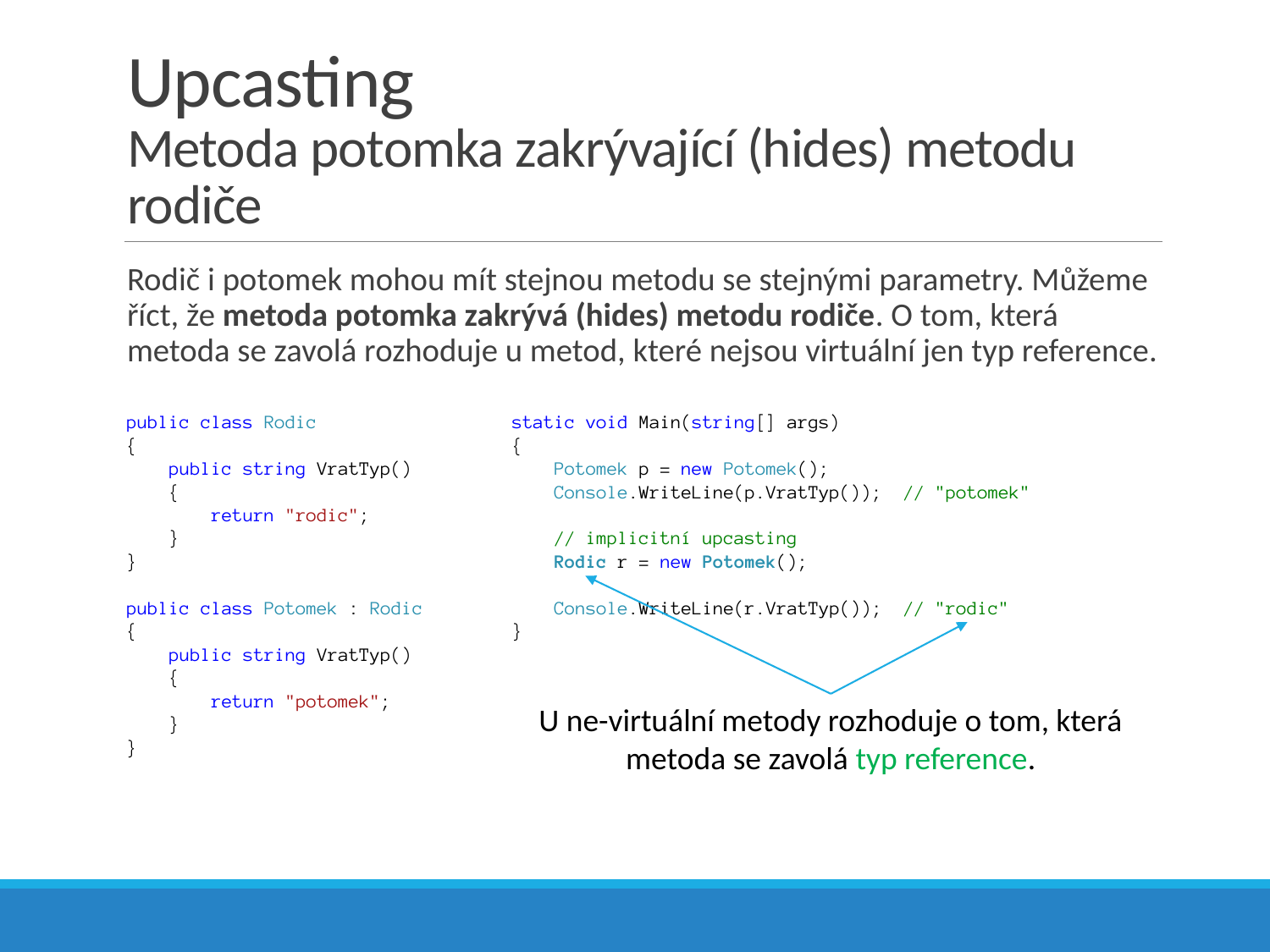

# Upcasting Metoda potomka zakrývající (hides) metodu rodiče
Rodič i potomek mohou mít stejnou metodu se stejnými parametry. Můžeme říct, že metoda potomka zakrývá (hides) metodu rodiče. O tom, která metoda se zavolá rozhoduje u metod, které nejsou virtuální jen typ reference.
public class Rodic
{
    public string VratTyp()
    {
        return "rodic";
    }
}

public class Potomek : Rodic
{
    public string VratTyp()
    {
        return "potomek";
    }
}
static void Main(string[] args)
{
    Potomek p = new Potomek();
    Console.WriteLine(p.VratTyp());  // "potomek"

    // implicitní upcasting
    Rodic r = new Potomek();

    Console.WriteLine(r.VratTyp());  // "rodic"
}
U ne-virtuální metody rozhoduje o tom, která metoda se zavolá typ reference.